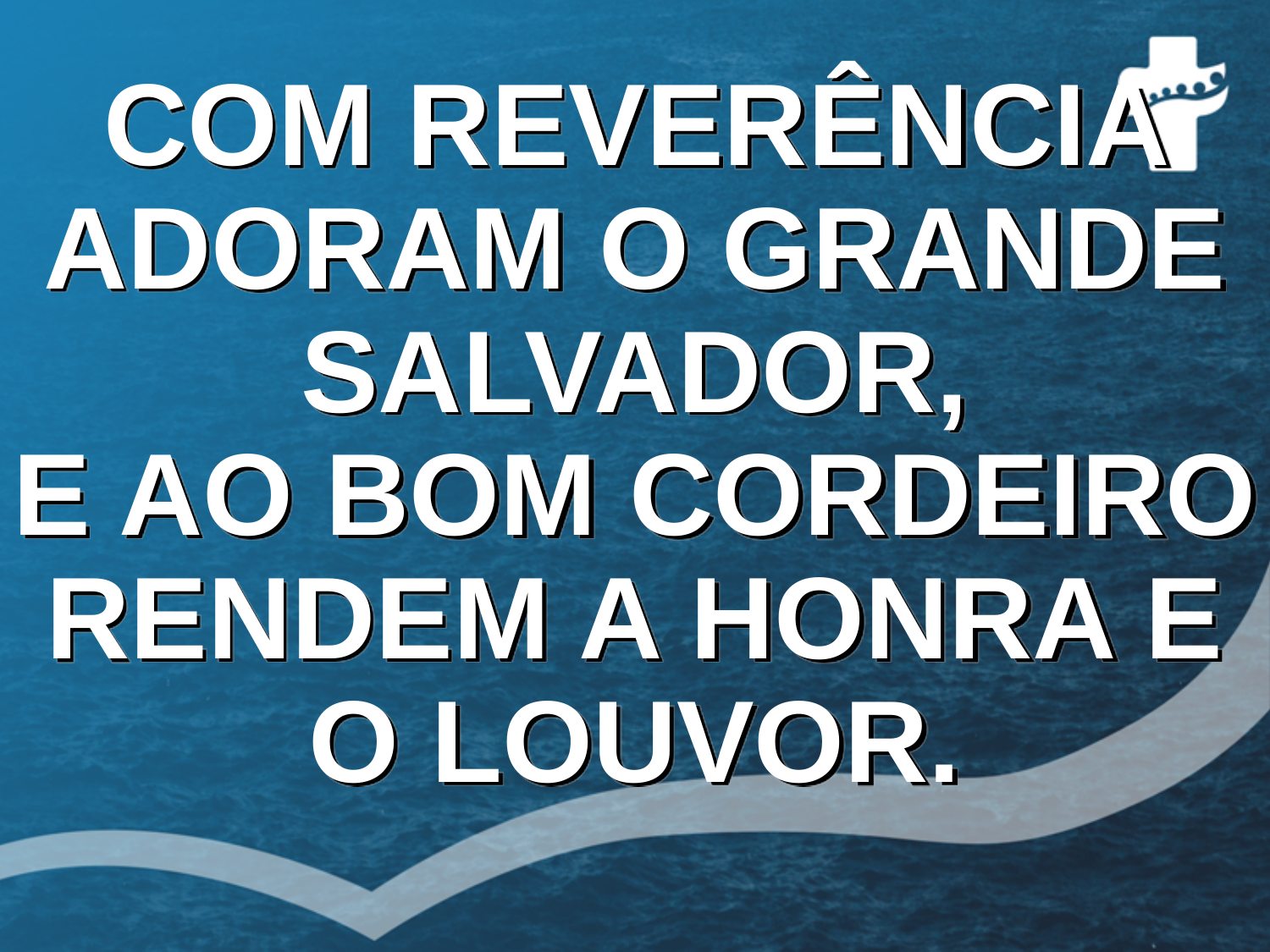

# COM REVERÊNCIA ADORAM O GRANDE SALVADOR, E AO BOM CORDEIRO RENDEM A HONRA E O LOUVOR.